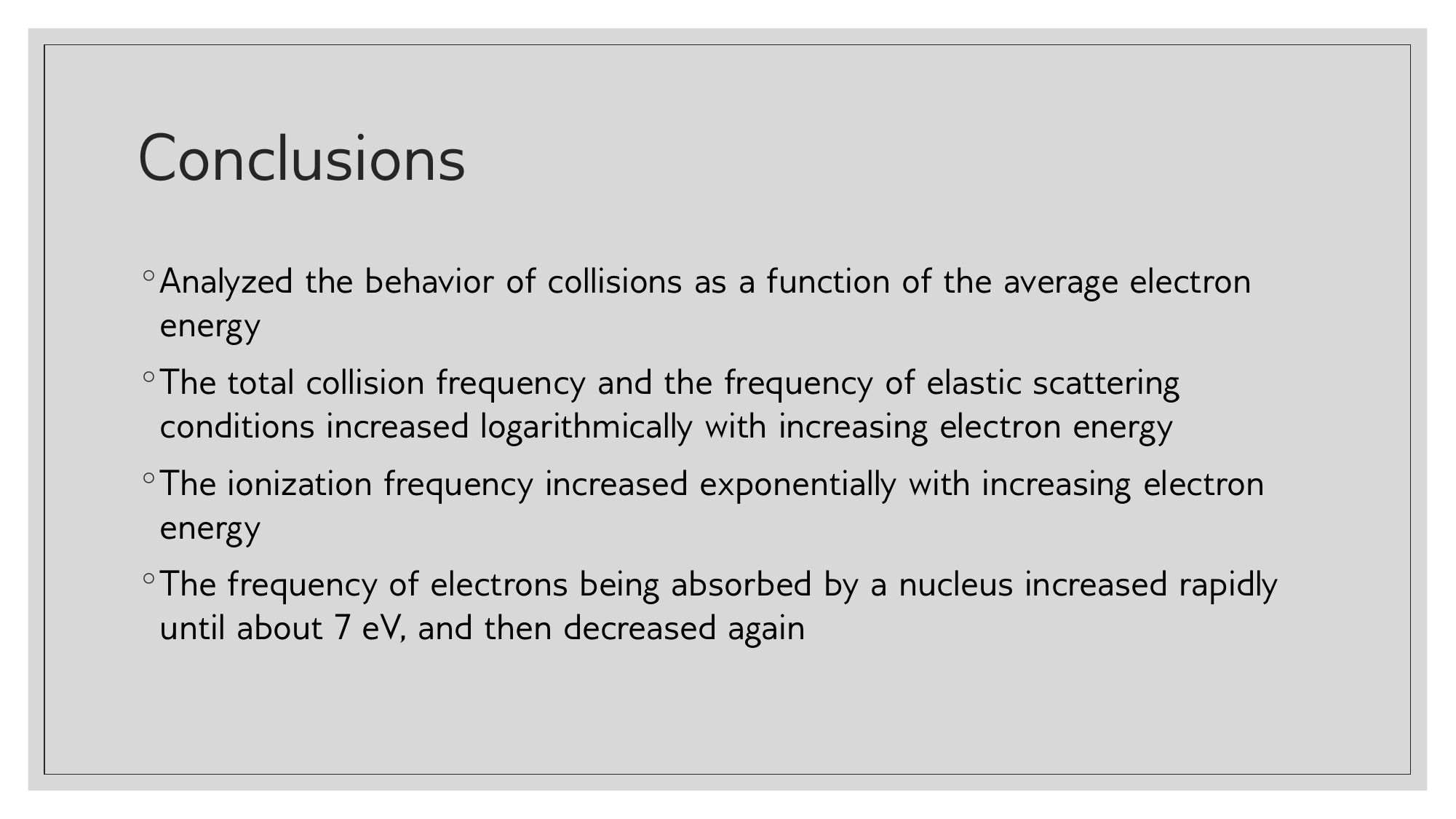

# Conclusions
Analyzed the behavior of collisions as a function of the average electron energy
The total collision frequency and the frequency of elastic scattering conditions increased logarithmically with increasing electron energy
The ionization frequency increased exponentially with increasing electron energy
The frequency of electrons being absorbed by a nucleus increased rapidly until about 7 eV, and then decreased again